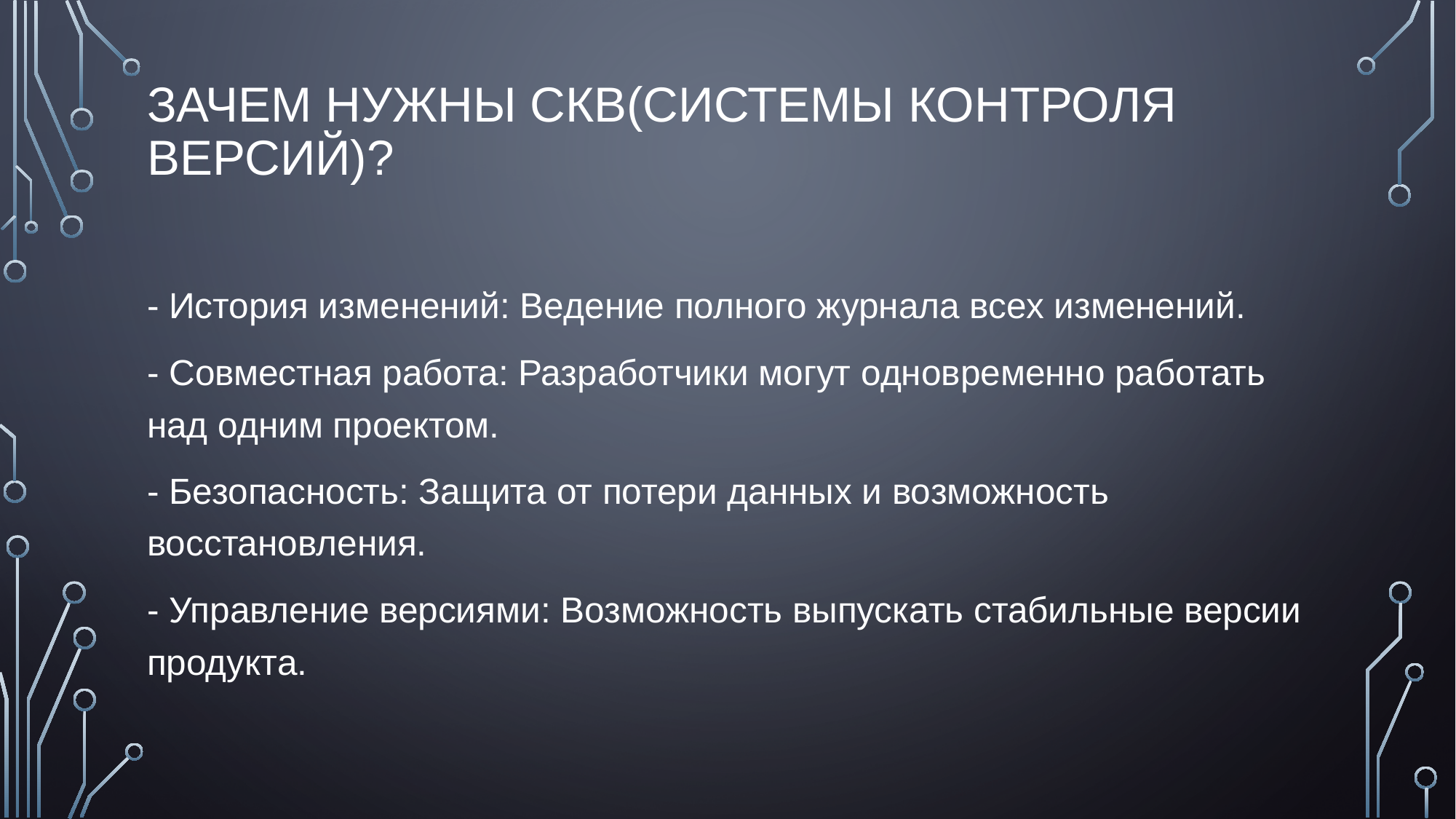

# Зачем нужны СКВ(системы контроля версий)?
- История изменений: Ведение полного журнала всех изменений.
- Совместная работа: Разработчики могут одновременно работать над одним проектом.
- Безопасность: Защита от потери данных и возможность восстановления.
- Управление версиями: Возможность выпускать стабильные версии продукта.